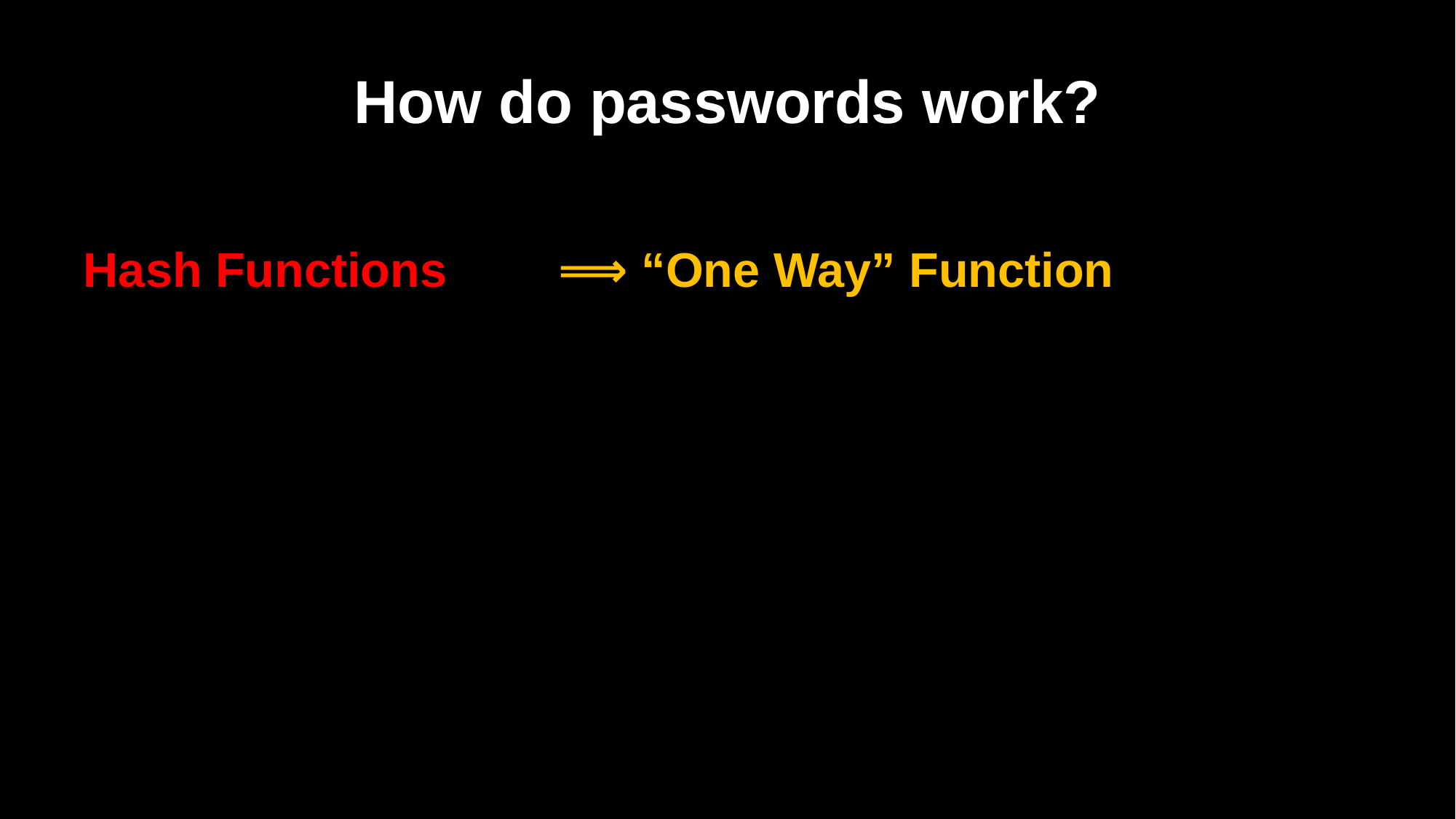

How do passwords work?
⟹ “One Way” Function
Hash Functions